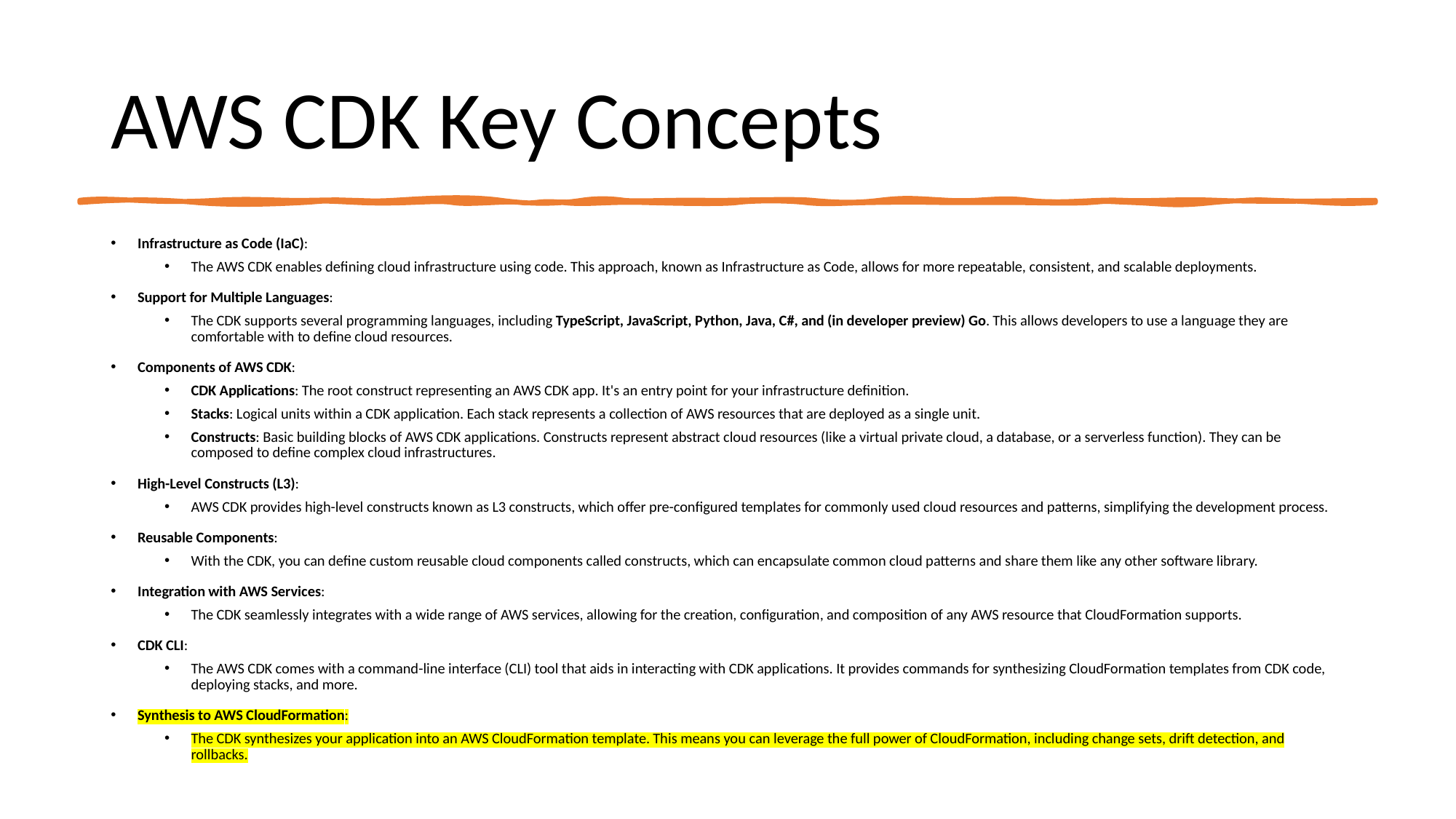

# AWS CDK Key Concepts

Infrastructure as Code (IaC):
The AWS CDK enables defining cloud infrastructure using code. This approach, known as Infrastructure as Code, allows for more repeatable, consistent, and scalable deployments.
Support for Multiple Languages:
The CDK supports several programming languages, including TypeScript, JavaScript, Python, Java, C#, and (in developer preview) Go. This allows developers to use a language they are comfortable with to define cloud resources.
Components of AWS CDK:
CDK Applications: The root construct representing an AWS CDK app. It's an entry point for your infrastructure definition.
Stacks: Logical units within a CDK application. Each stack represents a collection of AWS resources that are deployed as a single unit.
Constructs: Basic building blocks of AWS CDK applications. Constructs represent abstract cloud resources (like a virtual private cloud, a database, or a serverless function). They can be composed to define complex cloud infrastructures.
High-Level Constructs (L3):
AWS CDK provides high-level constructs known as L3 constructs, which offer pre-configured templates for commonly used cloud resources and patterns, simplifying the development process.
Reusable Components:
With the CDK, you can define custom reusable cloud components called constructs, which can encapsulate common cloud patterns and share them like any other software library.
Integration with AWS Services:
The CDK seamlessly integrates with a wide range of AWS services, allowing for the creation, configuration, and composition of any AWS resource that CloudFormation supports.
CDK CLI:
The AWS CDK comes with a command-line interface (CLI) tool that aids in interacting with CDK applications. It provides commands for synthesizing CloudFormation templates from CDK code, deploying stacks, and more.
Synthesis to AWS CloudFormation:
The CDK synthesizes your application into an AWS CloudFormation template. This means you can leverage the full power of CloudFormation, including change sets, drift detection, and rollbacks.